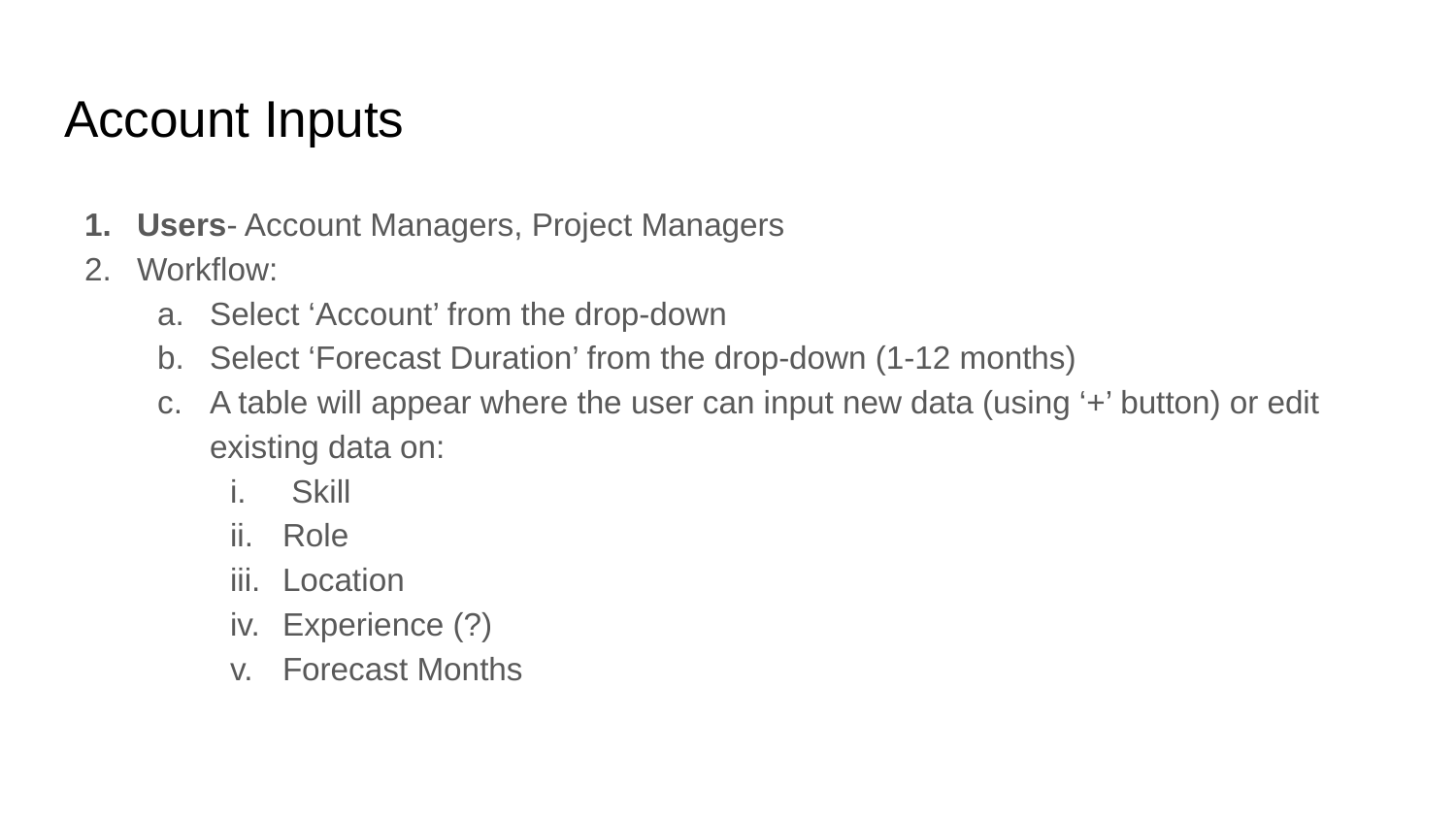

# Account Inputs
Users- Account Managers, Project Managers
Workflow:
Select ‘Account’ from the drop-down
Select ‘Forecast Duration’ from the drop-down (1-12 months)
A table will appear where the user can input new data (using ‘+’ button) or edit existing data on:
 Skill
Role
Location
Experience (?)
Forecast Months